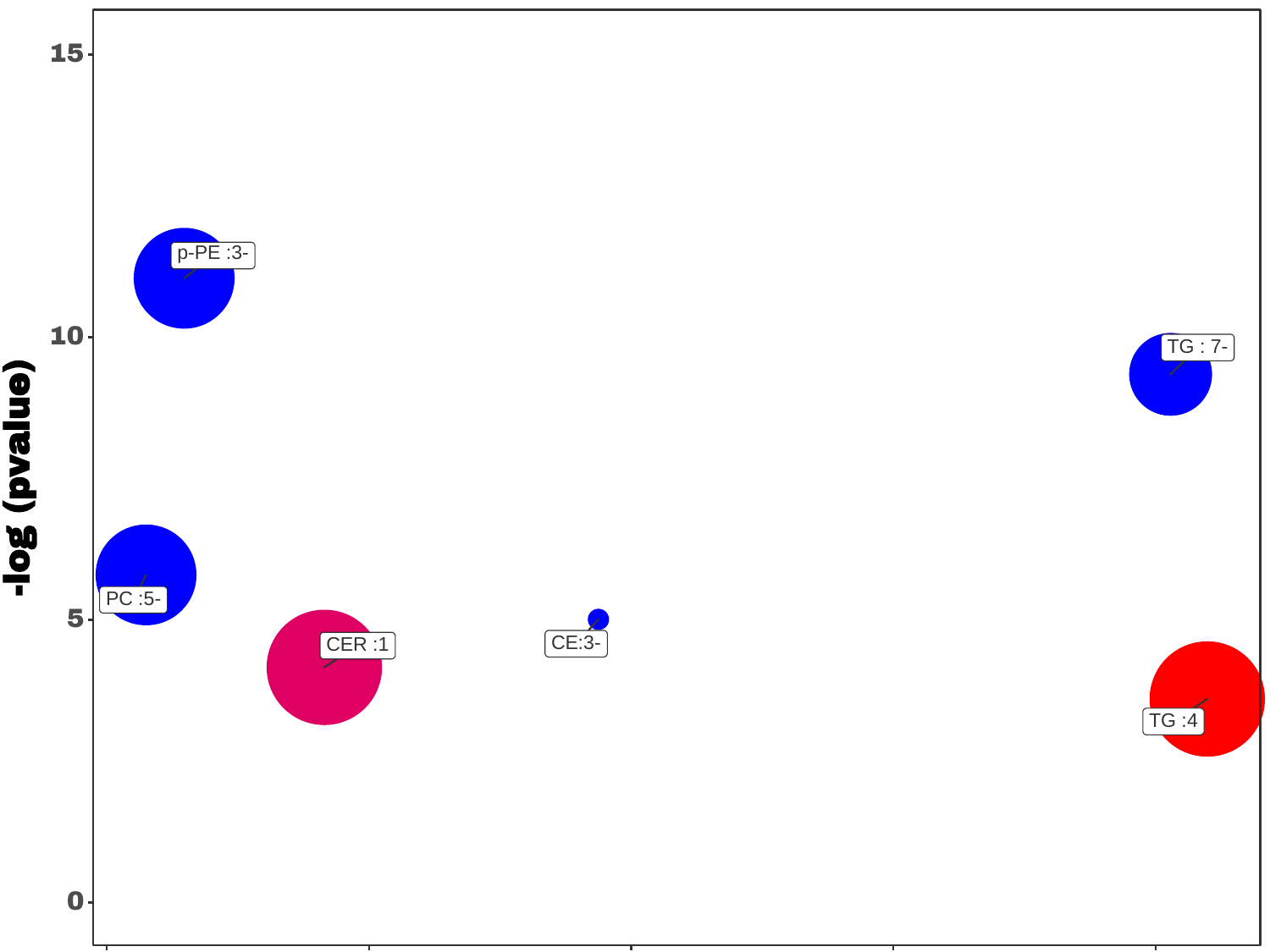

15

p-PE :3-

10

TG : 7-

-log (pvalue)

PC :5-

5

CE:3-
CER :1

TG :4
0

15.0
17.5
20.0
22.5
25.0
 median XlogP of clusters